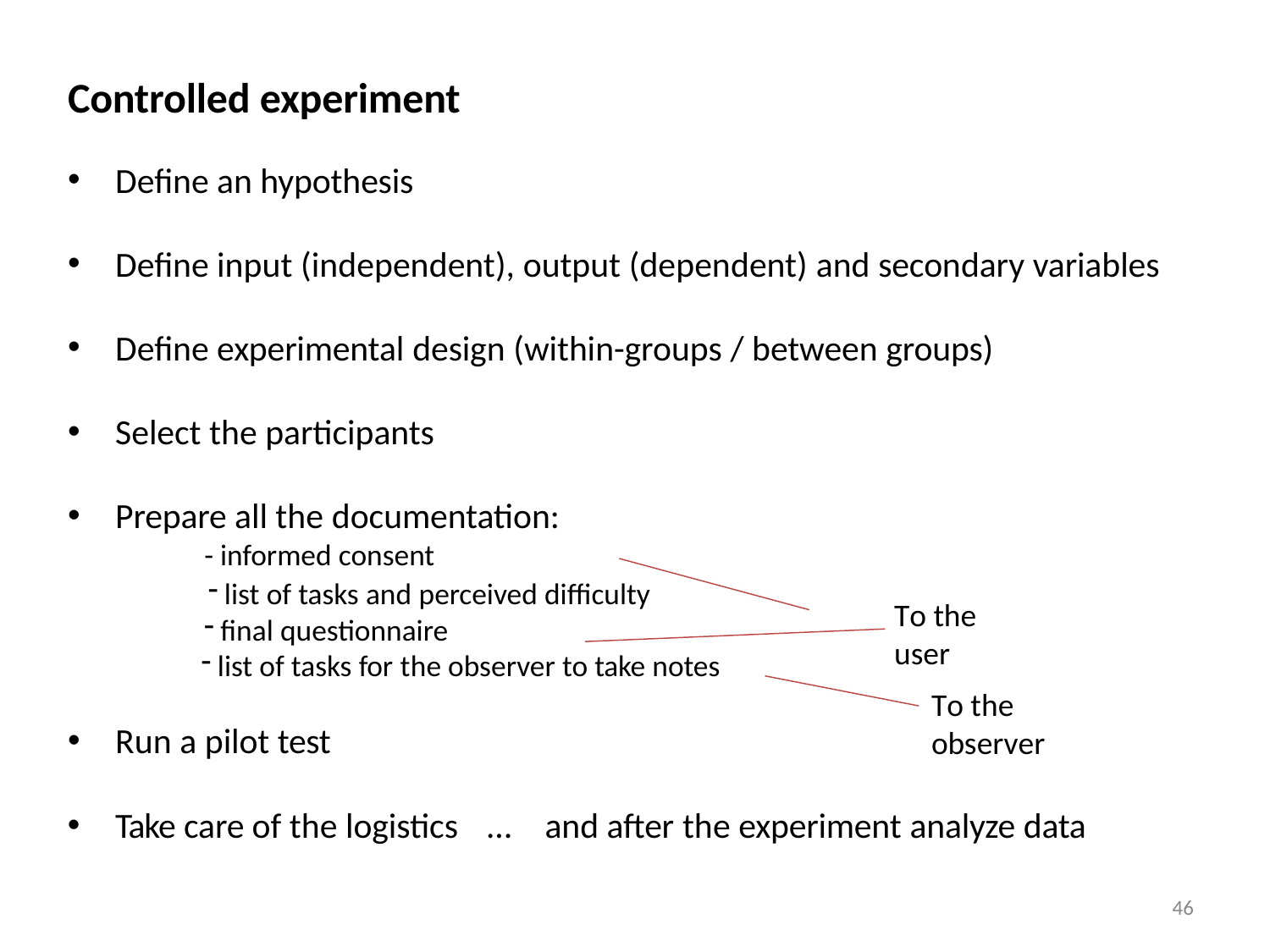

# Controlled experiment
Define an hypothesis

Define input (independent), output (dependent) and secondary variables

Define experimental design (within-groups / between groups)

Select the participants

Prepare all the documentation:
- informed consent

list of tasks and perceived difficulty
final questionnaire
list of tasks for the observer to take notes
To the user

To the observer
Run a pilot test
Take care of the logistics
…	and after the experiment analyze data
46